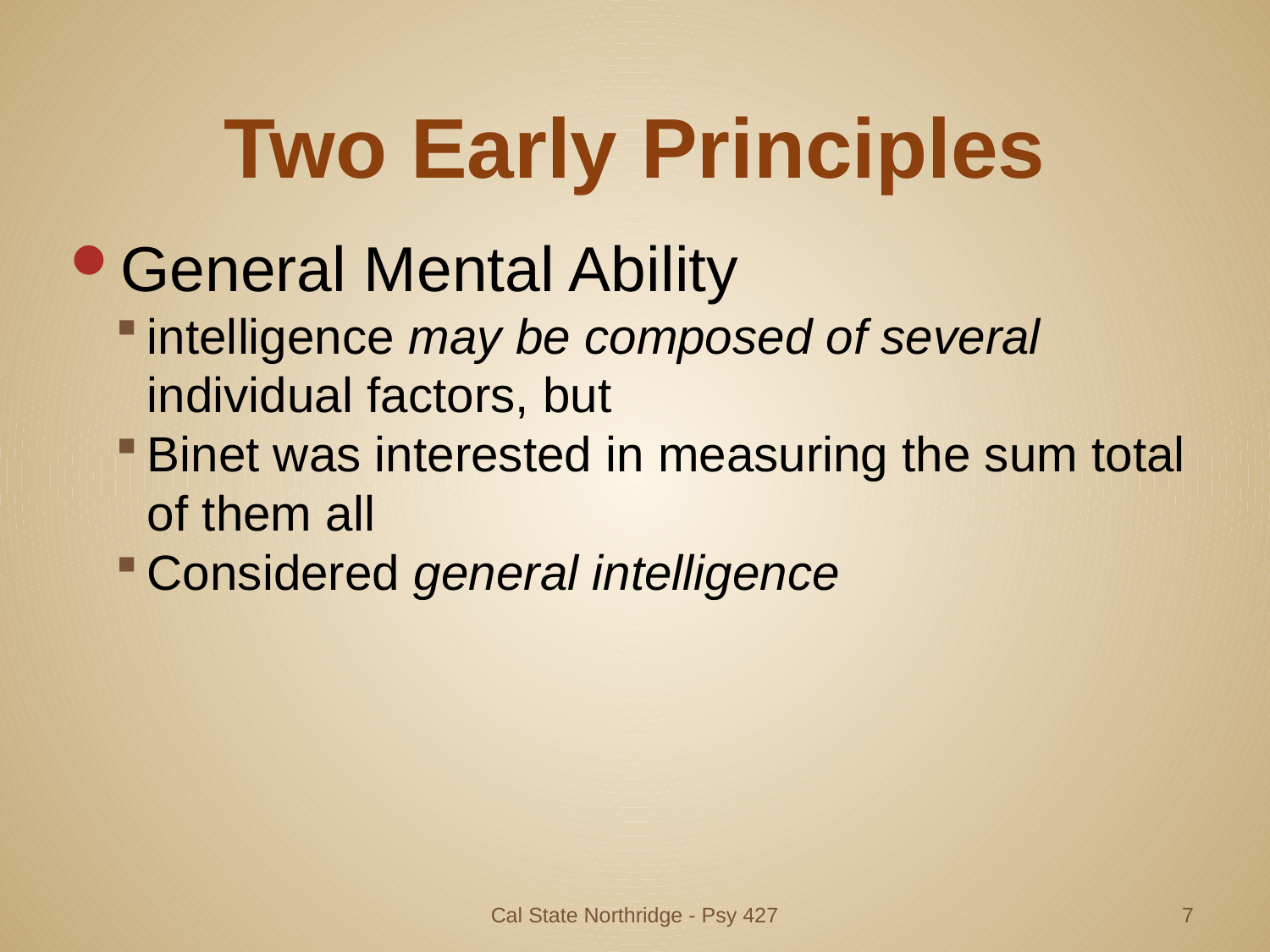

# Two Early Principles
General Mental Ability
intelligence may be composed of several individual factors, but
Binet was interested in measuring the sum total of them all
Considered general intelligence
Cal State Northridge - Psy 427
7